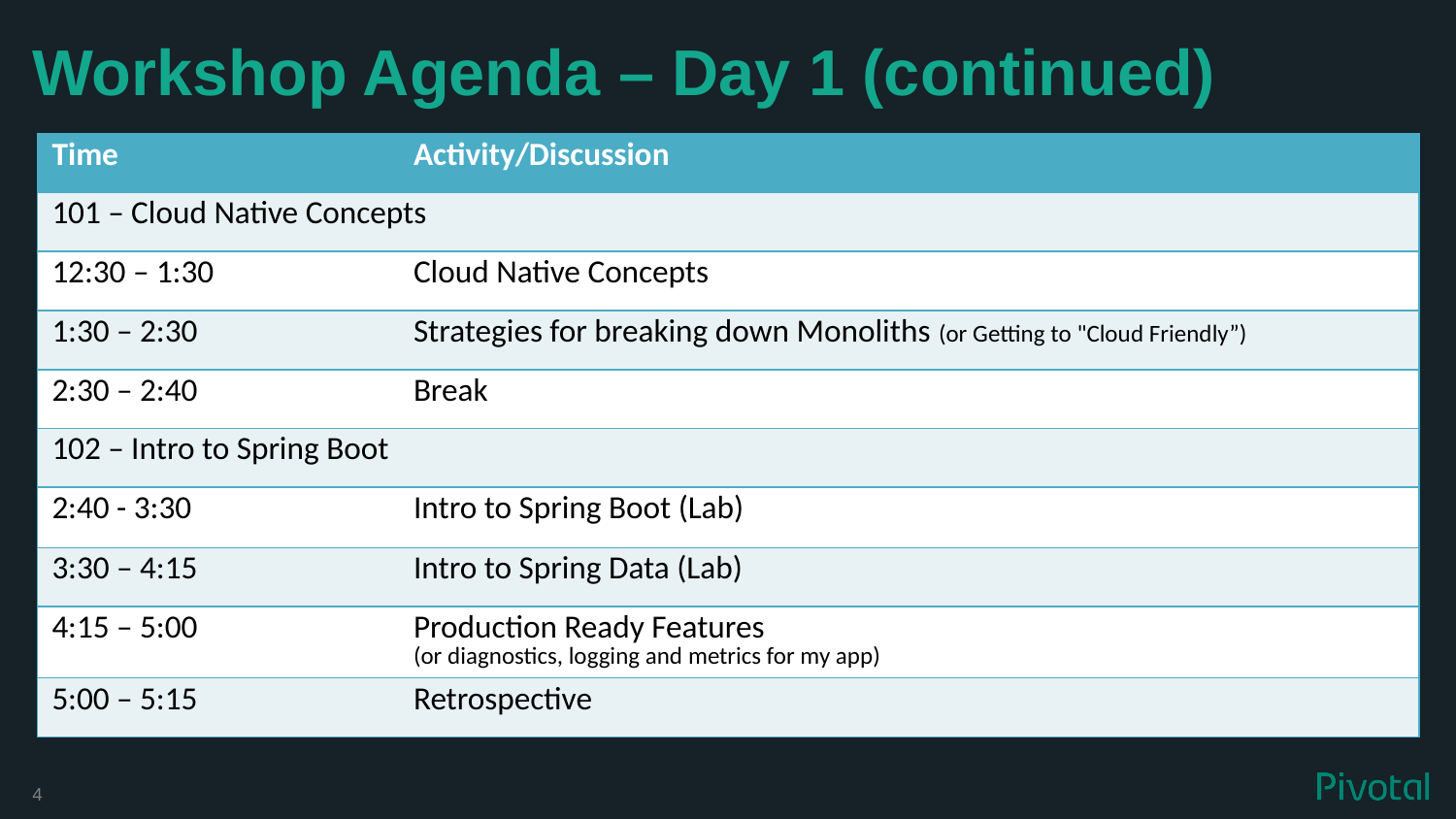

# Workshop Agenda – Day 1 (continued)
| Time | Activity/Discussion |
| --- | --- |
| 101 – Cloud Native Concepts |  |
| 12:30 – 1:30 | Cloud Native Concepts |
| 1:30 – 2:30 | Strategies for breaking down Monoliths (or Getting to "Cloud Friendly”) |
| 2:30 – 2:40 | Break |
| 102 – Intro to Spring Boot |  |
| 2:40 - 3:30 | Intro to Spring Boot (Lab) |
| 3:30 – 4:15 | Intro to Spring Data (Lab) |
| 4:15 – 5:00 | Production Ready Features (or diagnostics, logging and metrics for my app) |
| 5:00 – 5:15 | Retrospective |
4